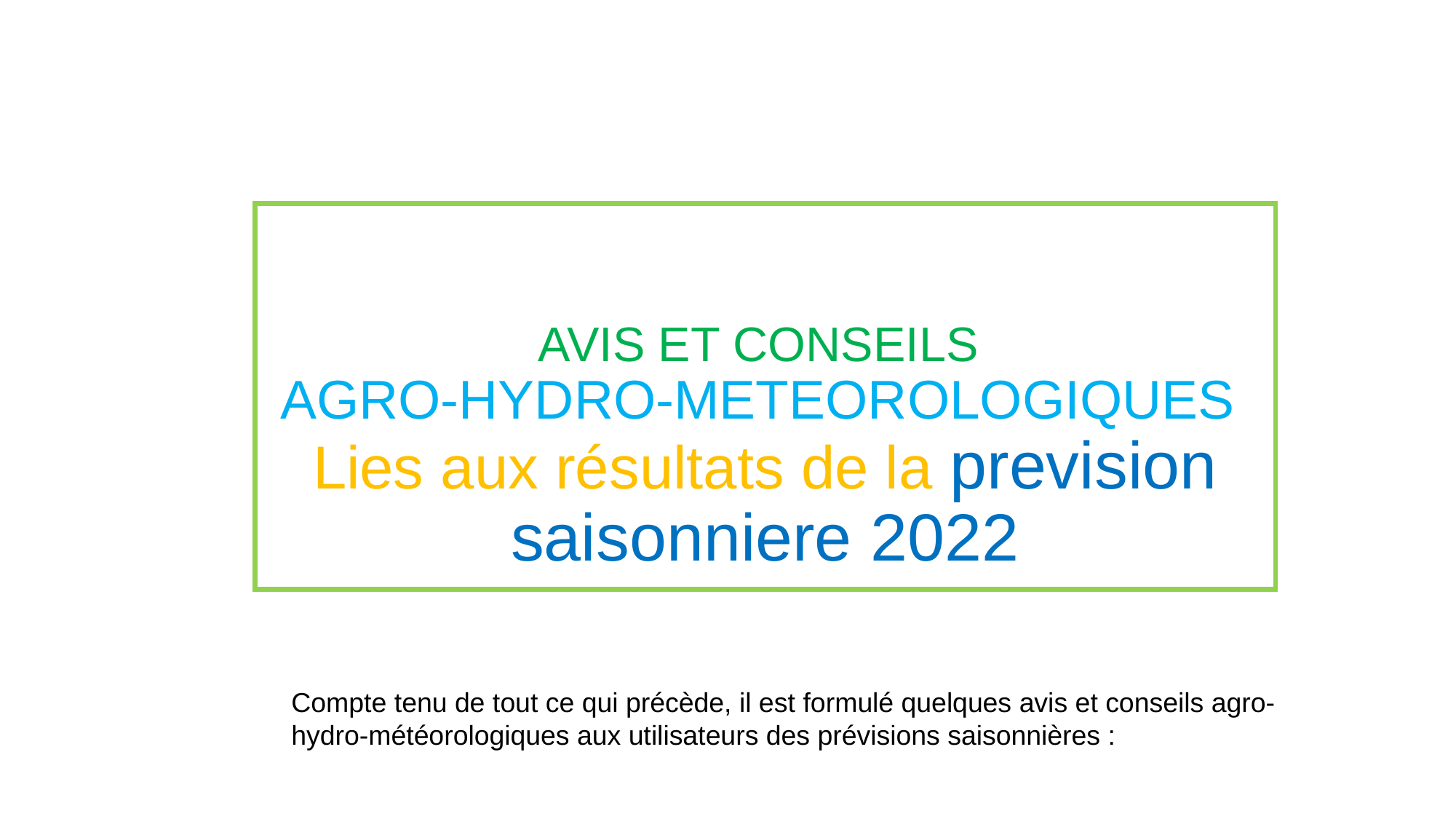

AVIS ET CONSEILS
AGRO-HYDRO-METEOROLOGIQUES
Lies aux résultats de la prevision saisonniere 2022
Compte tenu de tout ce qui précède, il est formulé quelques avis et conseils agro-hydro-météorologiques aux utilisateurs des prévisions saisonnières :